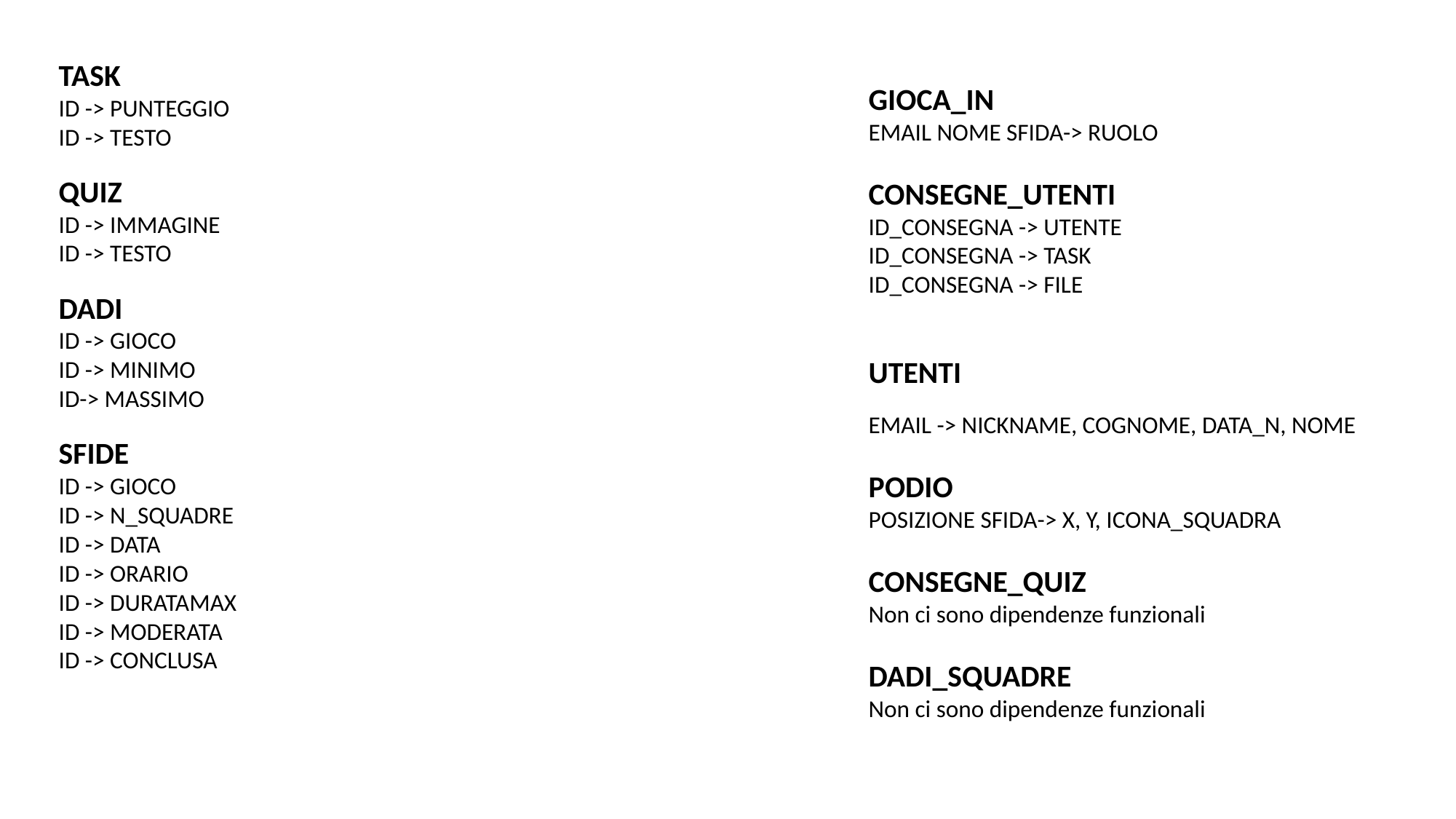

TASK
ID -> PUNTEGGIO
ID -> TESTO

QUIZ
ID -> IMMAGINE
ID -> TESTO

DADI
ID -> GIOCO
ID -> MINIMO
ID-> MASSIMO

SFIDE
ID -> GIOCO
ID -> N_SQUADRE
ID -> DATA
ID -> ORARIO
ID -> DURATAMAX
ID -> MODERATA
ID -> CONCLUSA
GIOCA_IN
EMAIL NOME SFIDA-> RUOLO

CONSEGNE_UTENTI
ID_CONSEGNA -> UTENTE
ID_CONSEGNA -> TASK
ID_CONSEGNA -> FILE

UTENTI
EMAIL -> NICKNAME, COGNOME, DATA_N, NOME

PODIO
POSIZIONE SFIDA-> X, Y, ICONA_SQUADRA

CONSEGNE_QUIZ
Non ci sono dipendenze funzionali

DADI_SQUADRE
Non ci sono dipendenze funzionali